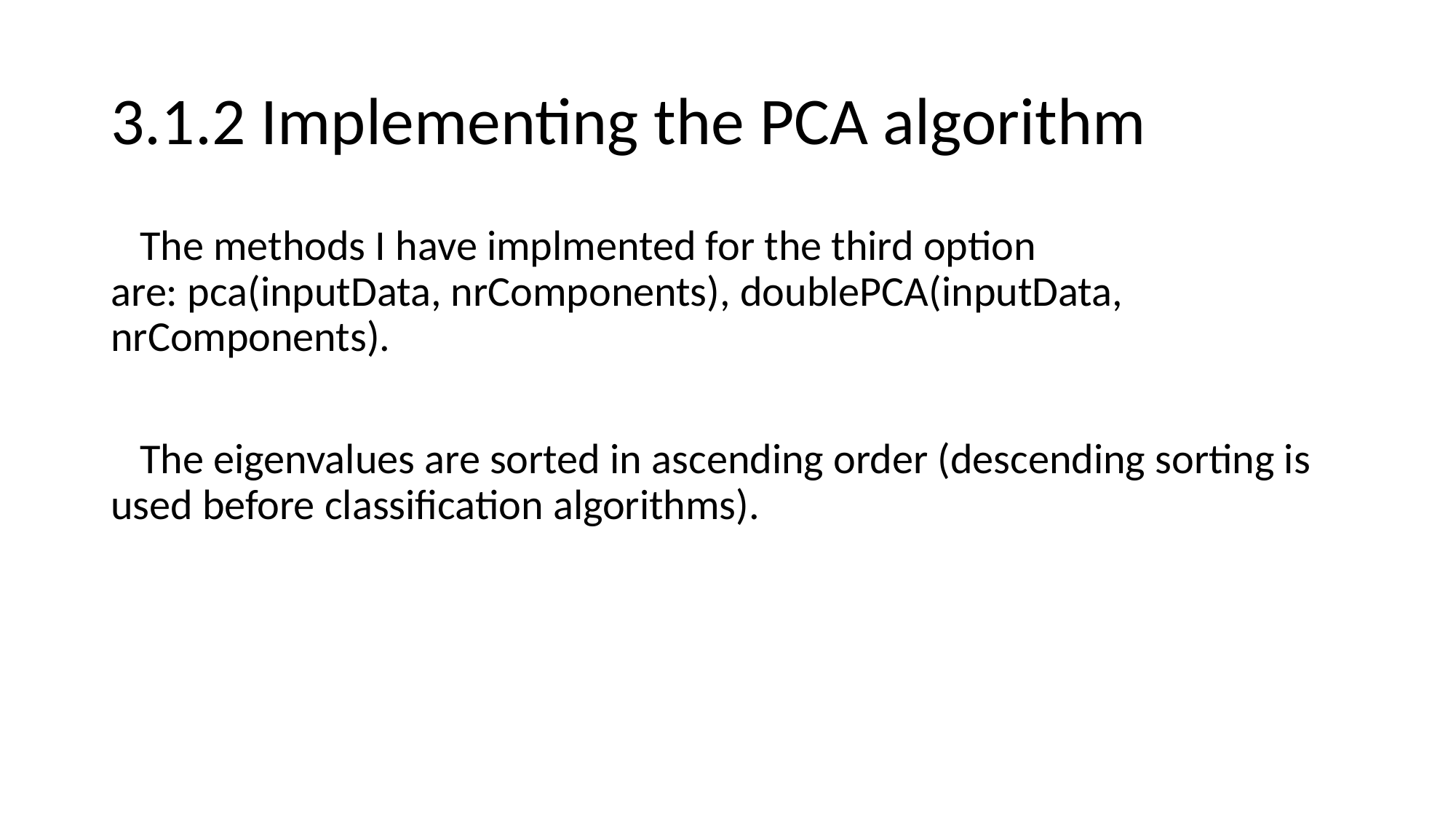

# 3.1.2 Implementing the PCA algorithm
   The methods I have implmented for the third option are: pca(inputData, nrComponents), doublePCA(inputData, nrComponents).

   The eigenvalues are sorted in ascending order (descending sorting is used before classification algorithms).